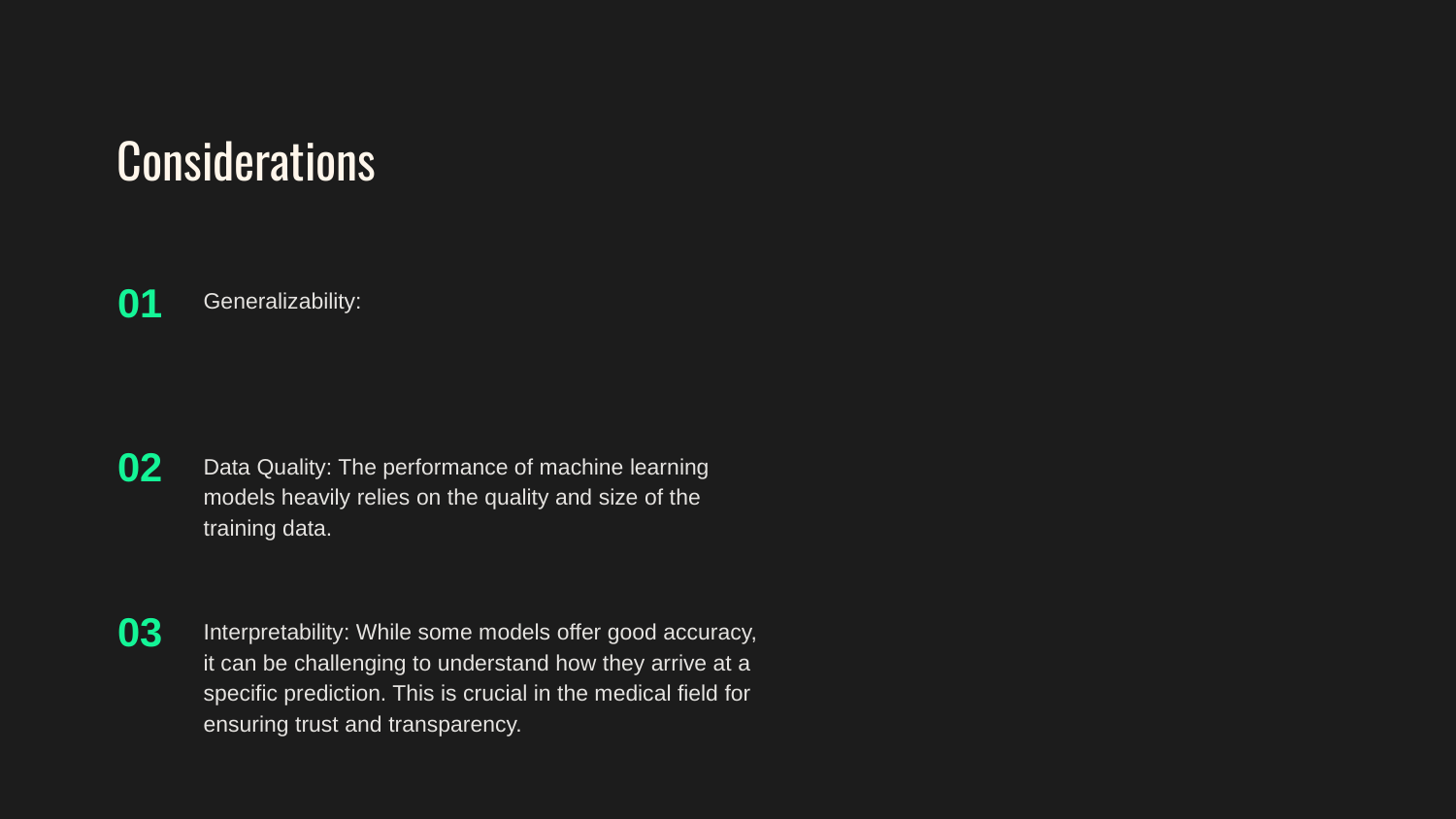

# Considerations
Generalizability:
Data Quality: The performance of machine learning models heavily relies on the quality and size of the training data.
Interpretability: While some models offer good accuracy, it can be challenging to understand how they arrive at a specific prediction. This is crucial in the medical field for ensuring trust and transparency.